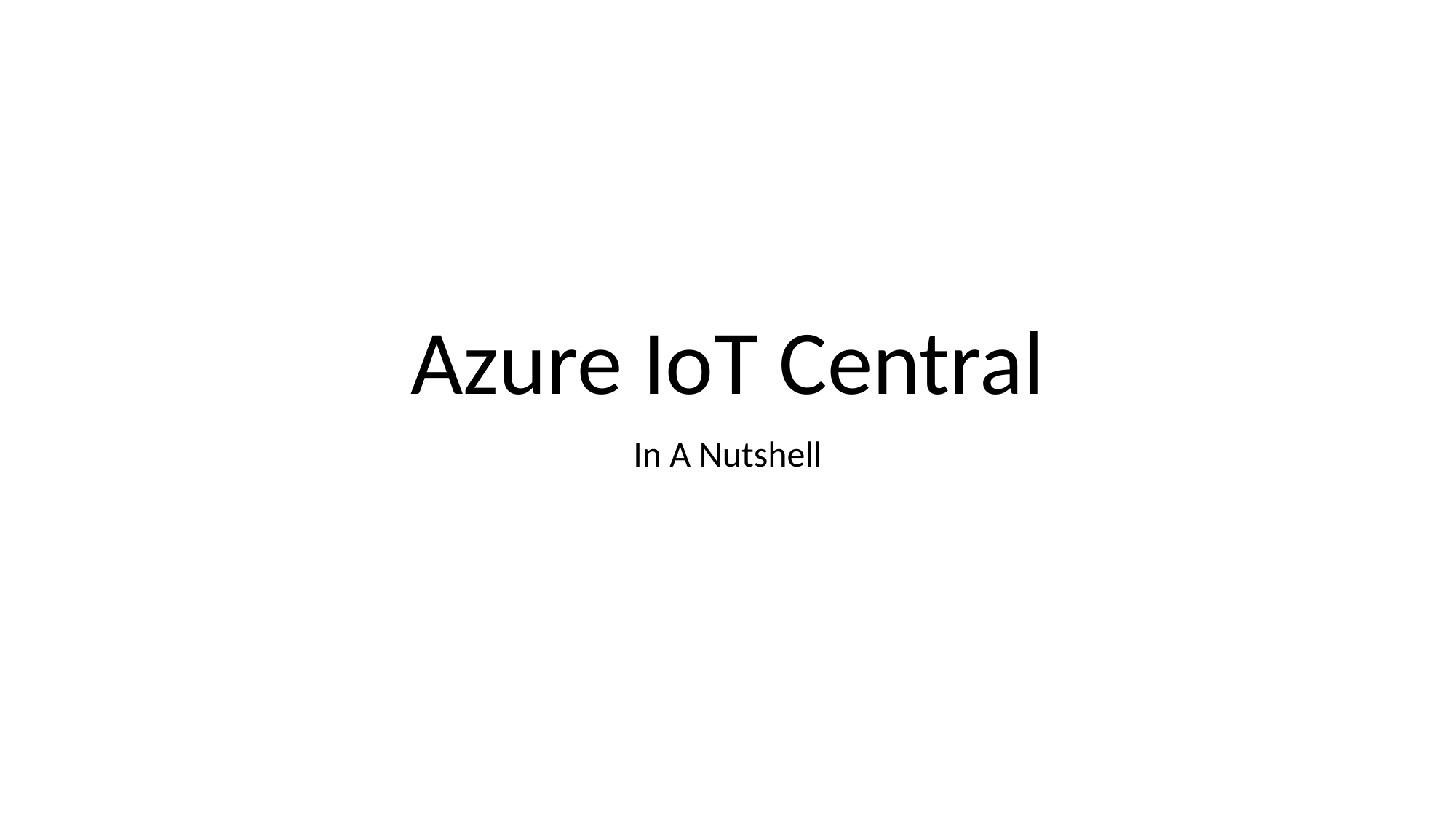

# Azure IoT Central
In A Nutshell